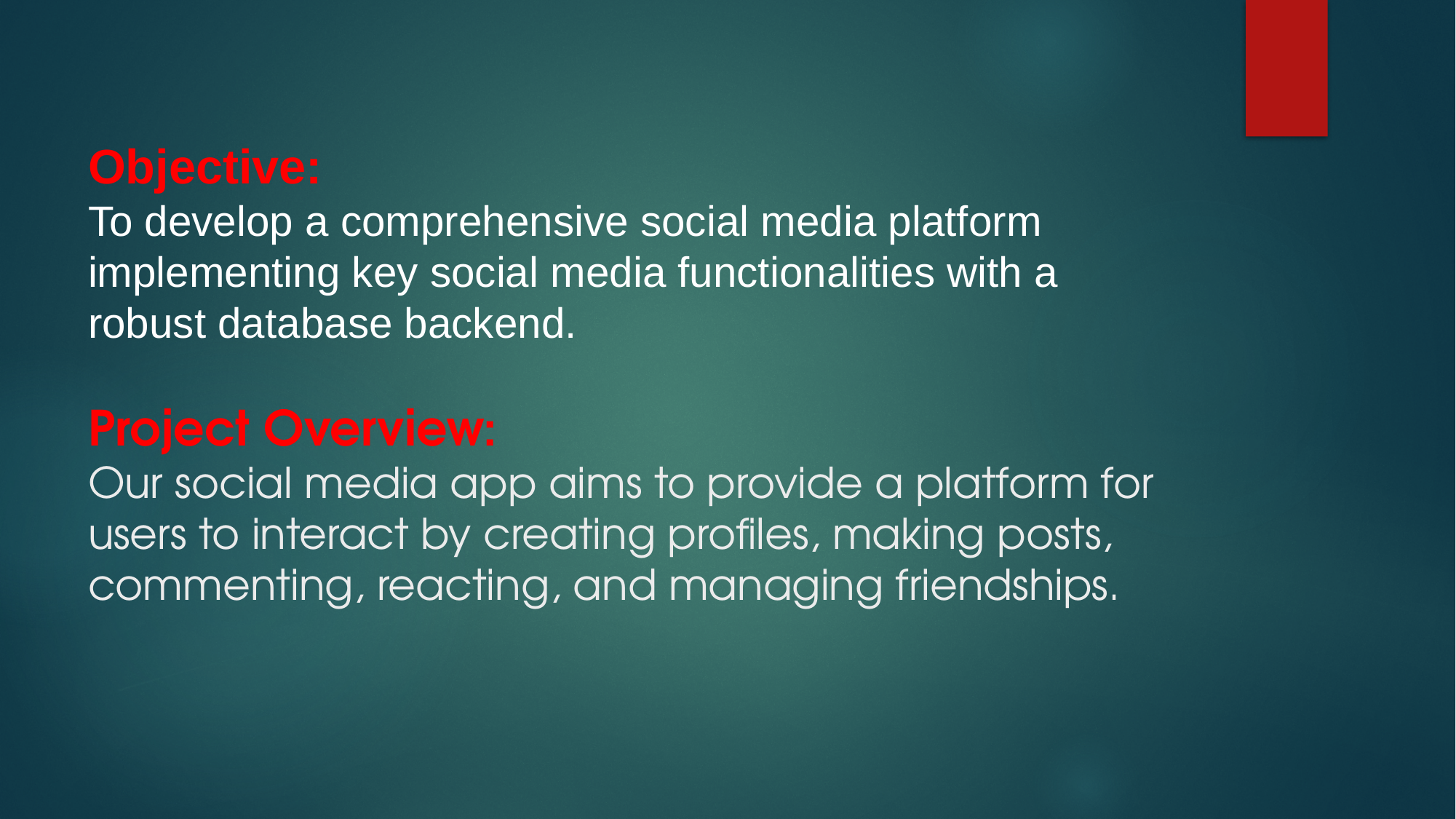

# Objective: To develop a comprehensive social media platform implementing key social media functionalities with a robust database backend. Project Overview: Our social media app aims to provide a platform for users to interact by creating profiles, making posts, commenting, reacting, and managing friendships.